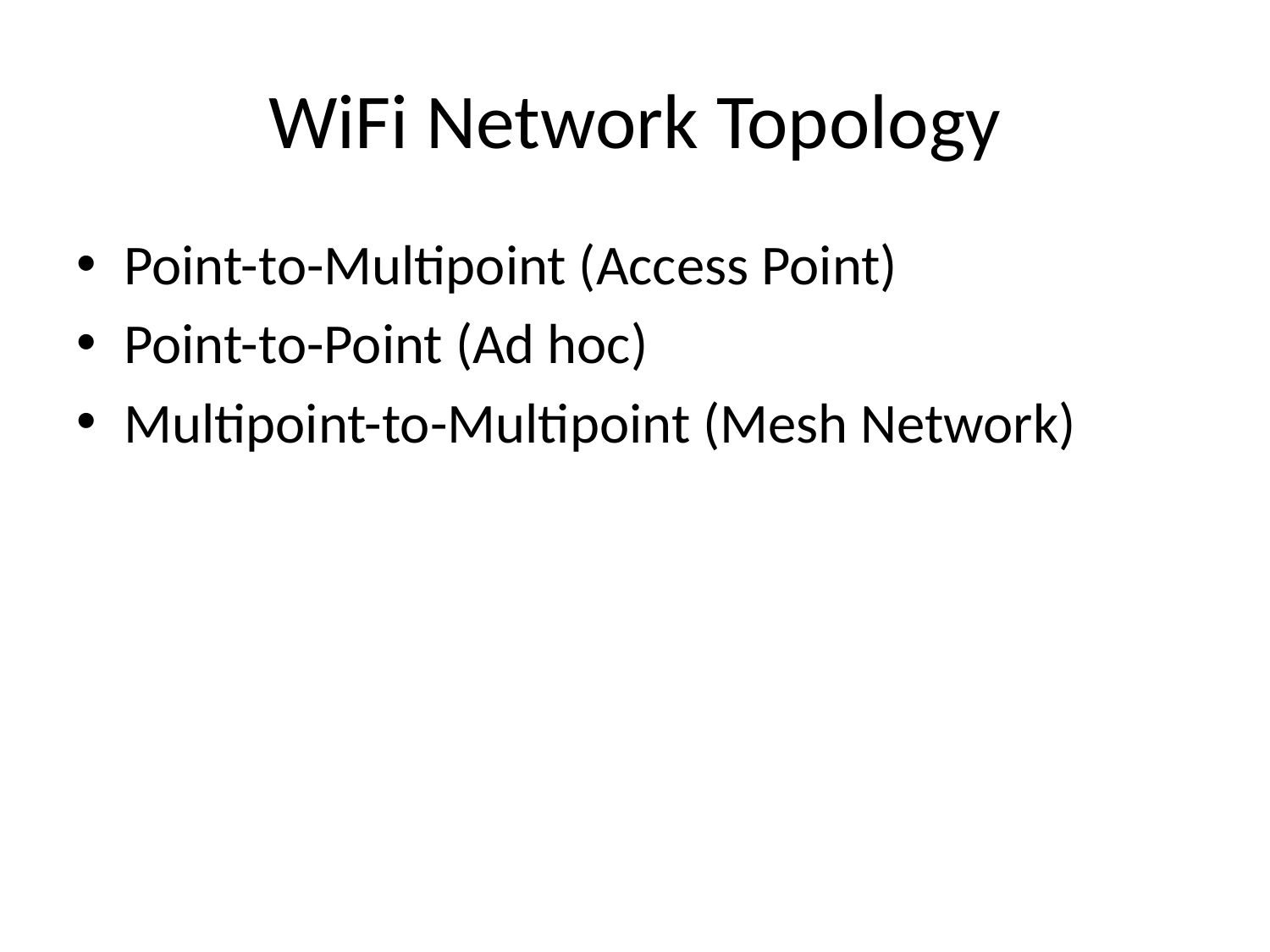

# WiFi Network Topology
Point-to-Multipoint (Access Point)
Point-to-Point (Ad hoc)
Multipoint-to-Multipoint (Mesh Network)